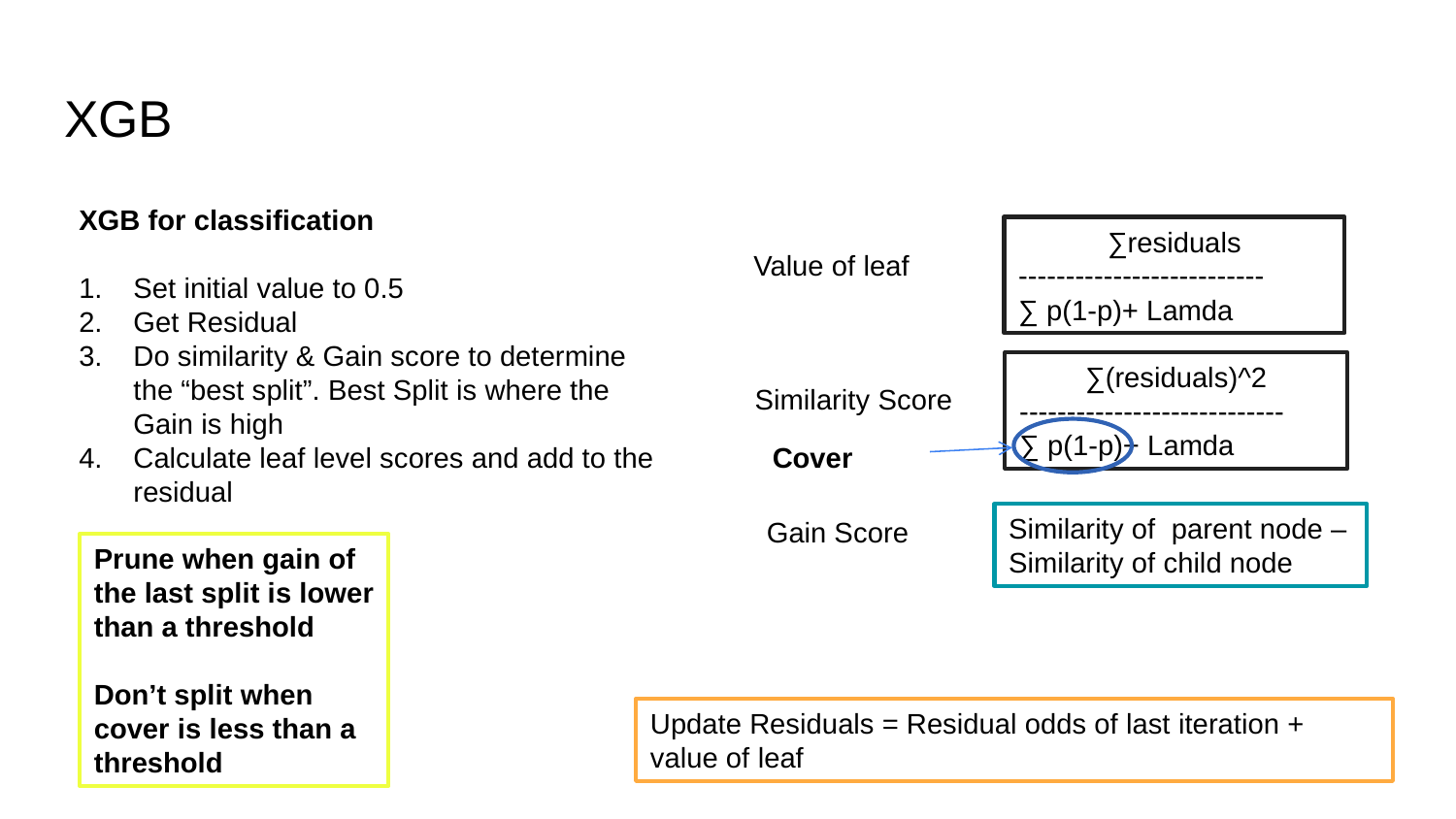

# XGB
XGB for classification

Set initial value to 0.5
Get Residual
Do similarity & Gain score to determine the “best split”. Best Split is where the Gain is high
Calculate leaf level scores and add to the residual
∑residuals
--------------------------
∑ p(1-p)+ Lamda
Value of leaf
∑(residuals)^2
----------------------------
∑ p(1-p)+ Lamda
Similarity Score

Cover
Similarity of  parent node – Similarity of child node
Gain Score
Prune when gain of the last split is lower than a threshold

Don’t split when cover is less than a threshold
Update Residuals = Residual odds of last iteration + value of leaf